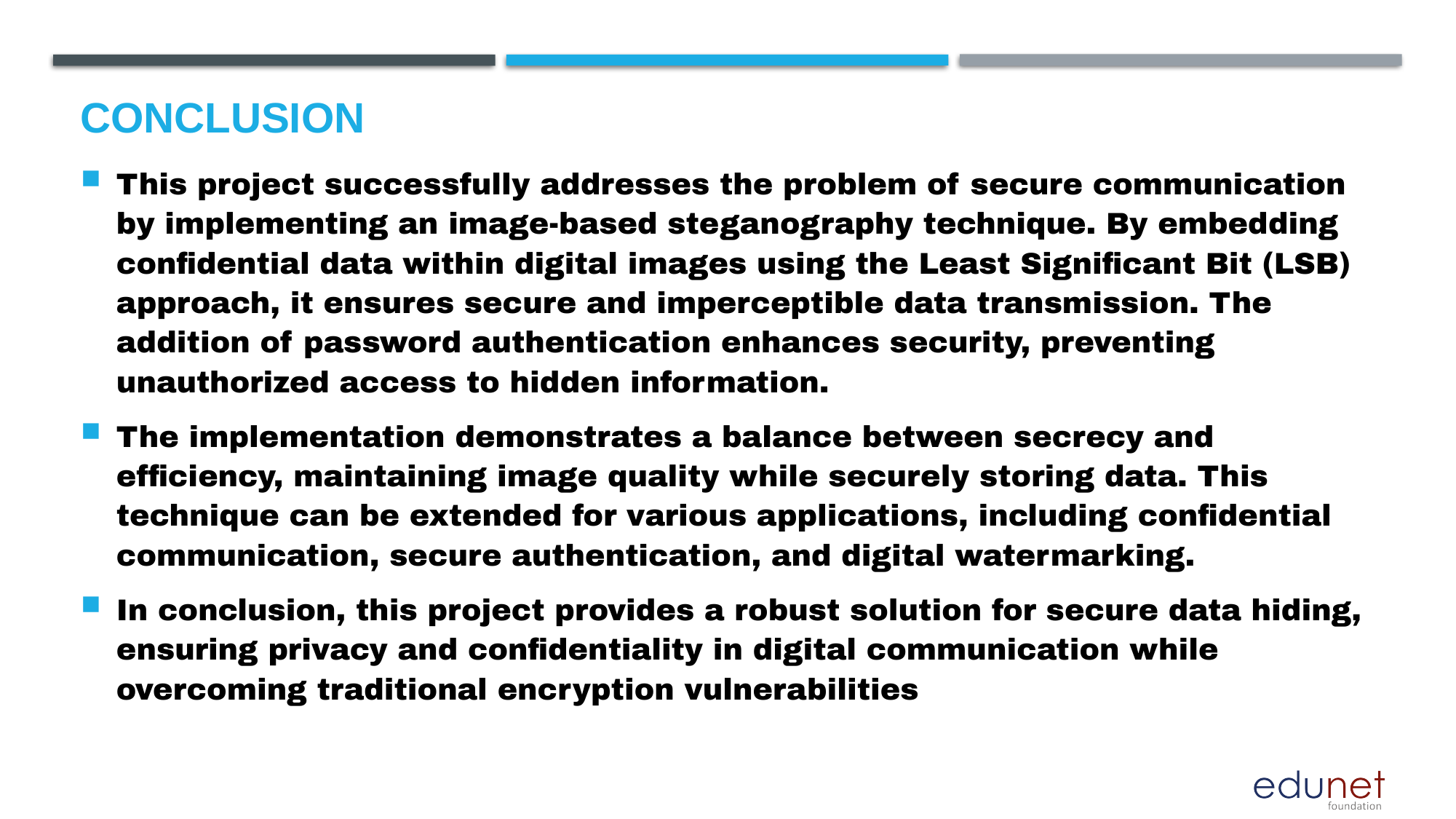

# Conclusion
This project successfully addresses the problem of secure communication by implementing an image-based steganography technique. By embedding confidential data within digital images using the Least Significant Bit (LSB) approach, it ensures secure and imperceptible data transmission. The addition of password authentication enhances security, preventing unauthorized access to hidden information.
The implementation demonstrates a balance between secrecy and efficiency, maintaining image quality while securely storing data. This technique can be extended for various applications, including confidential communication, secure authentication, and digital watermarking.
In conclusion, this project provides a robust solution for secure data hiding, ensuring privacy and confidentiality in digital communication while overcoming traditional encryption vulnerabilities